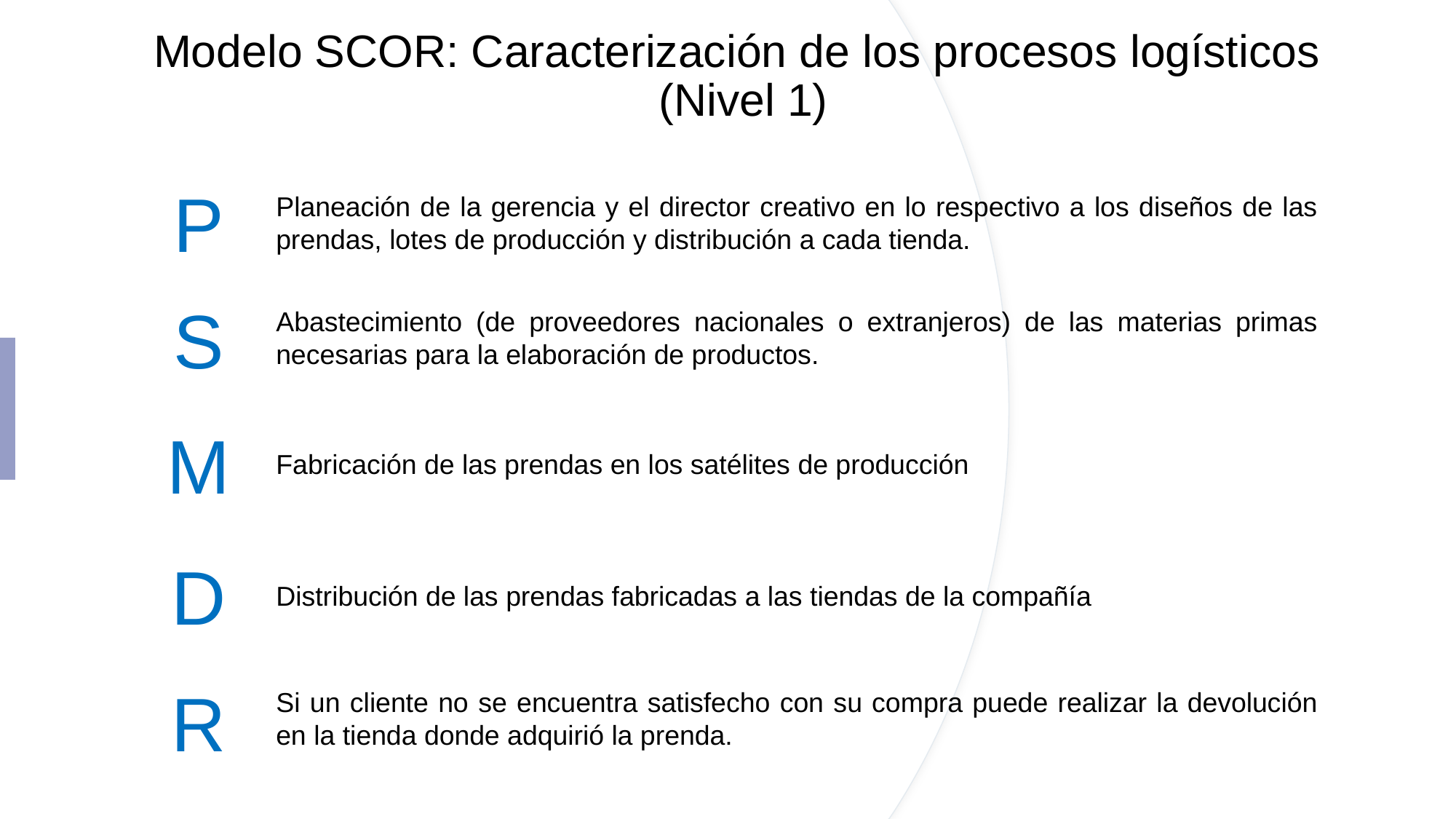

# Modelo SCOR: Caracterización de los procesos logísticos (Nivel 1)
P
Planeación de la gerencia y el director creativo en lo respectivo a los diseños de las prendas, lotes de producción y distribución a cada tienda.
S
Abastecimiento (de proveedores nacionales o extranjeros) de las materias primas necesarias para la elaboración de productos.

M
Fabricación de las prendas en los satélites de producción
D
Distribución de las prendas fabricadas a las tiendas de la compañía
R
Si un cliente no se encuentra satisfecho con su compra puede realizar la devolución en la tienda donde adquirió la prenda.